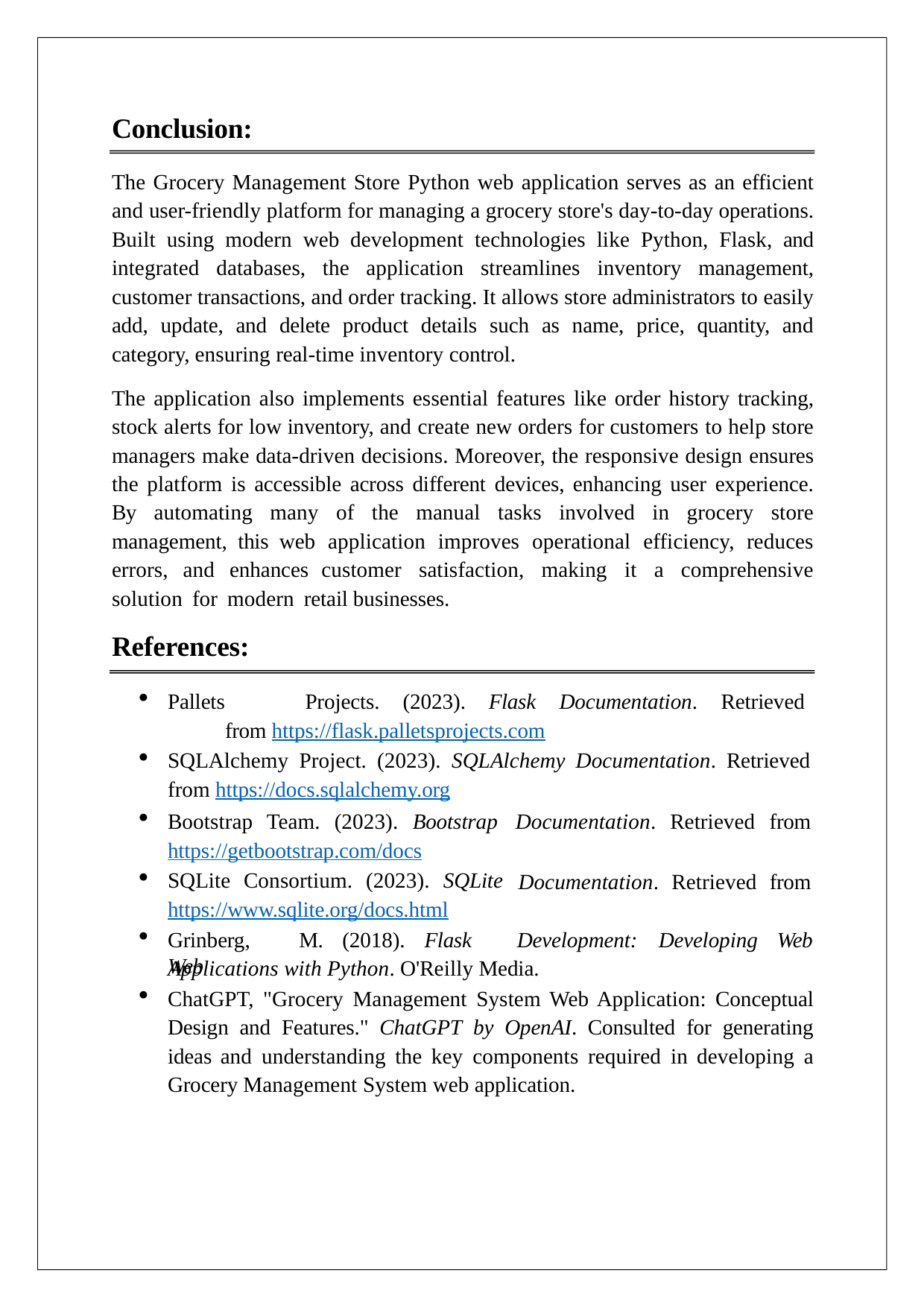

Conclusion:
The Grocery Management Store Python web application serves as an efficient and user-friendly platform for managing a grocery store's day-to-day operations. Built using modern web development technologies like Python, Flask, and integrated  databases,  the  application  streamlines  inventory  management, customer transactions, and order tracking. It allows store administrators to easily add, update, and delete product details such as name, price, quantity, and category, ensuring real-time inventory control.
The application also implements essential features like order history tracking, stock alerts for low inventory, and create new orders for customers to help store managers make data-driven decisions. Moreover, the responsive design ensures the platform is accessible across different devices, enhancing user experience. By automating many of the manual tasks involved in grocery store management, this web application improves operational efficiency, reduces errors, and enhances customer satisfaction, making it a comprehensive solution for modern retail businesses.
References:
Pallets	Projects.	(2023).	Flask	Documentation.	Retrieved	from https://flask.palletsprojects.com
SQLAlchemy Project. (2023). SQLAlchemy Documentation. Retrieved from https://docs.sqlalchemy.org

Bootstrap  Team.  (2023).  Bootstrap
https://getbootstrap.com/docs
SQLite  Consortium. (2023).  SQLite
https://www.sqlite.org/docs.html
Grinberg,	M.	(2018).	Flask	Web
Documentation.  Retrieved  from

Documentation. Retrieved from
Development:	Developing	Web
Applications with Python. O'Reilly Media.
ChatGPT, "Grocery Management System Web Application: Conceptual Design and Features." ChatGPT by OpenAI. Consulted for generating ideas and understanding the key components required in developing a Grocery Management System web application.